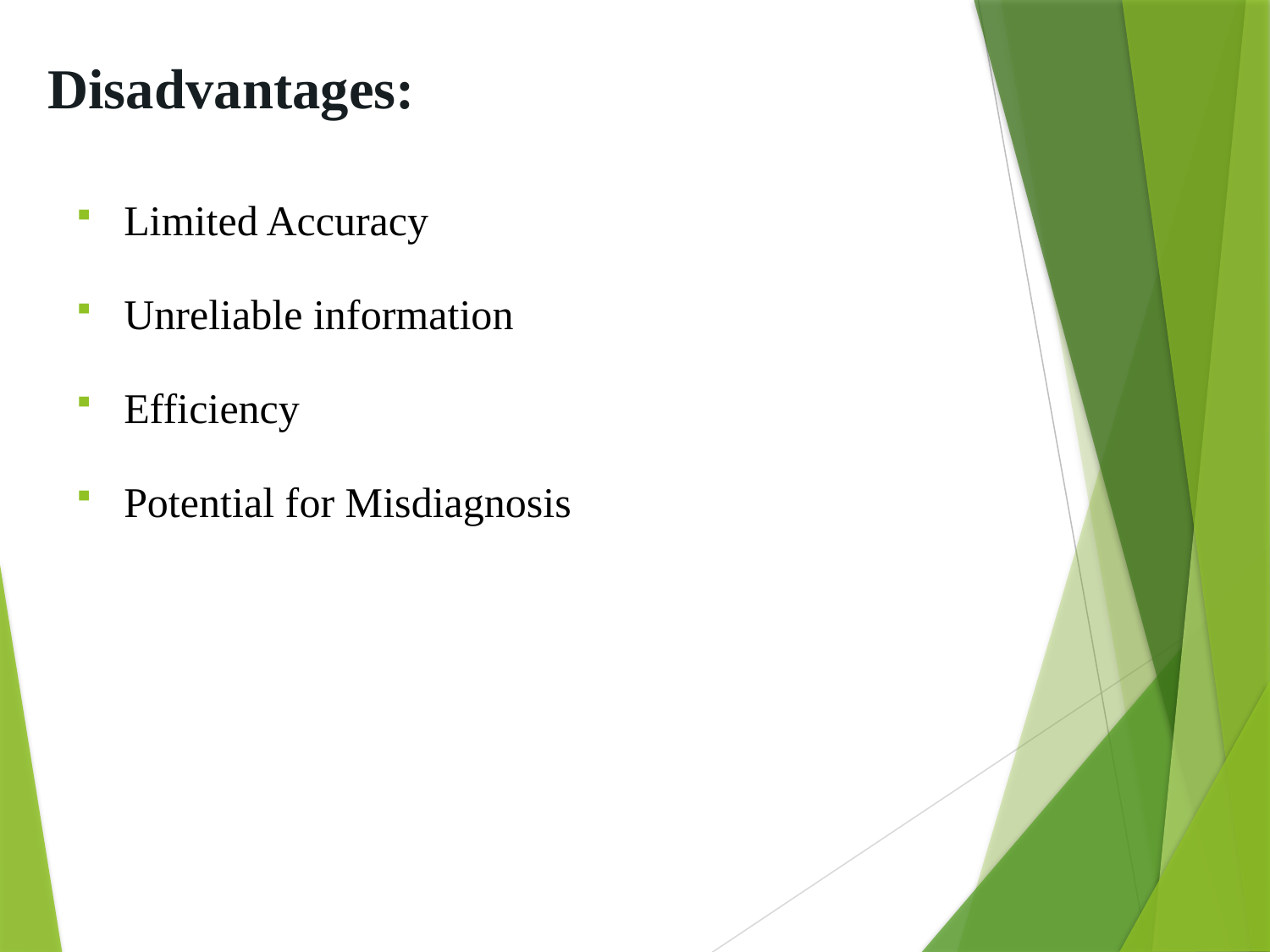

# Disadvantages:
Limited Accuracy
Unreliable information
Efficiency
Potential for Misdiagnosis